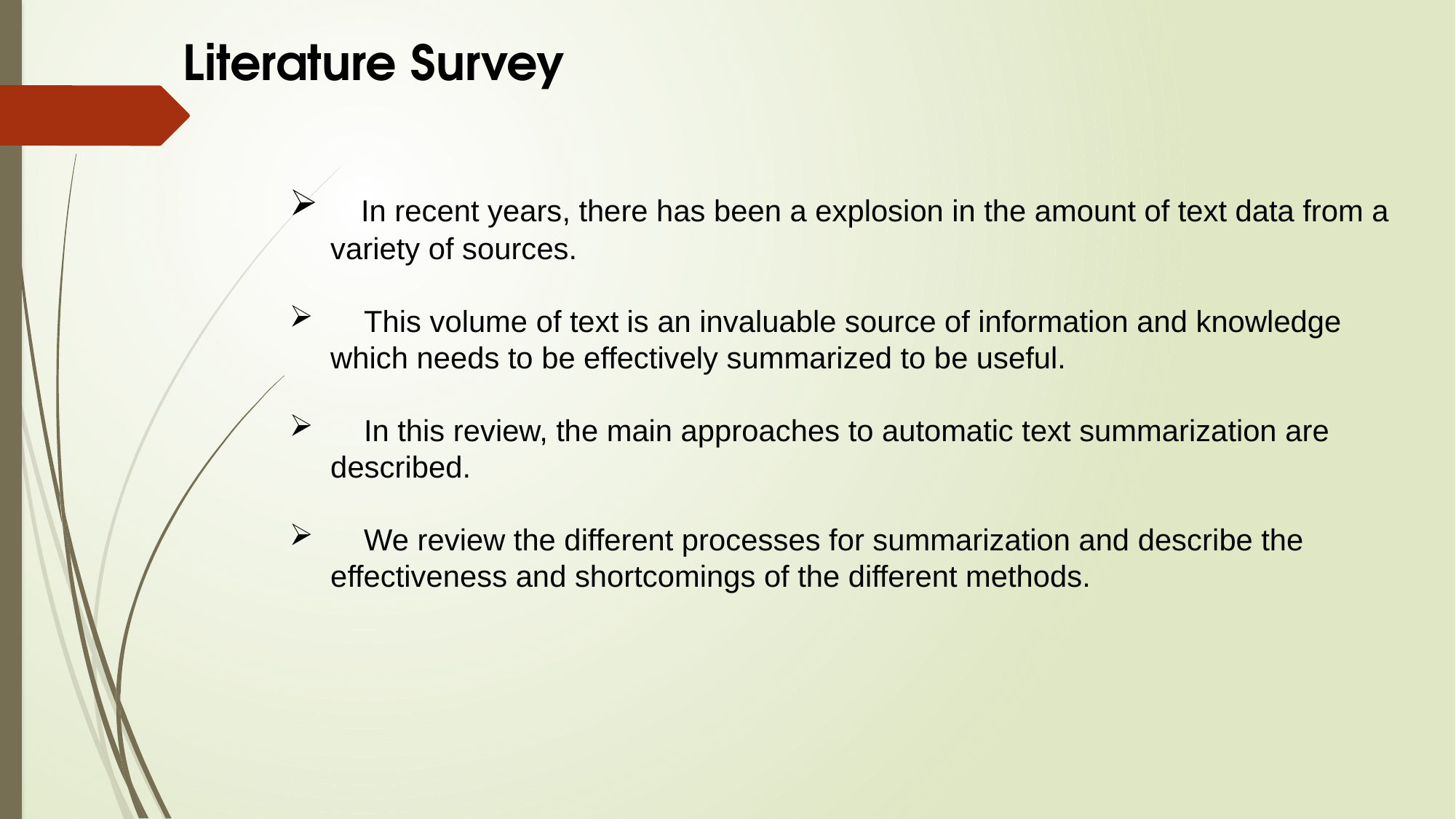

Literature Survey
   In recent years, there has been a explosion in the amount of text data from a variety of sources.

    This volume of text is an invaluable source of information and knowledge which needs to be effectively summarized to be useful.

    In this review, the main approaches to automatic text summarization are described.

    We review the different processes for summarization and describe the effectiveness and shortcomings of the different methods.